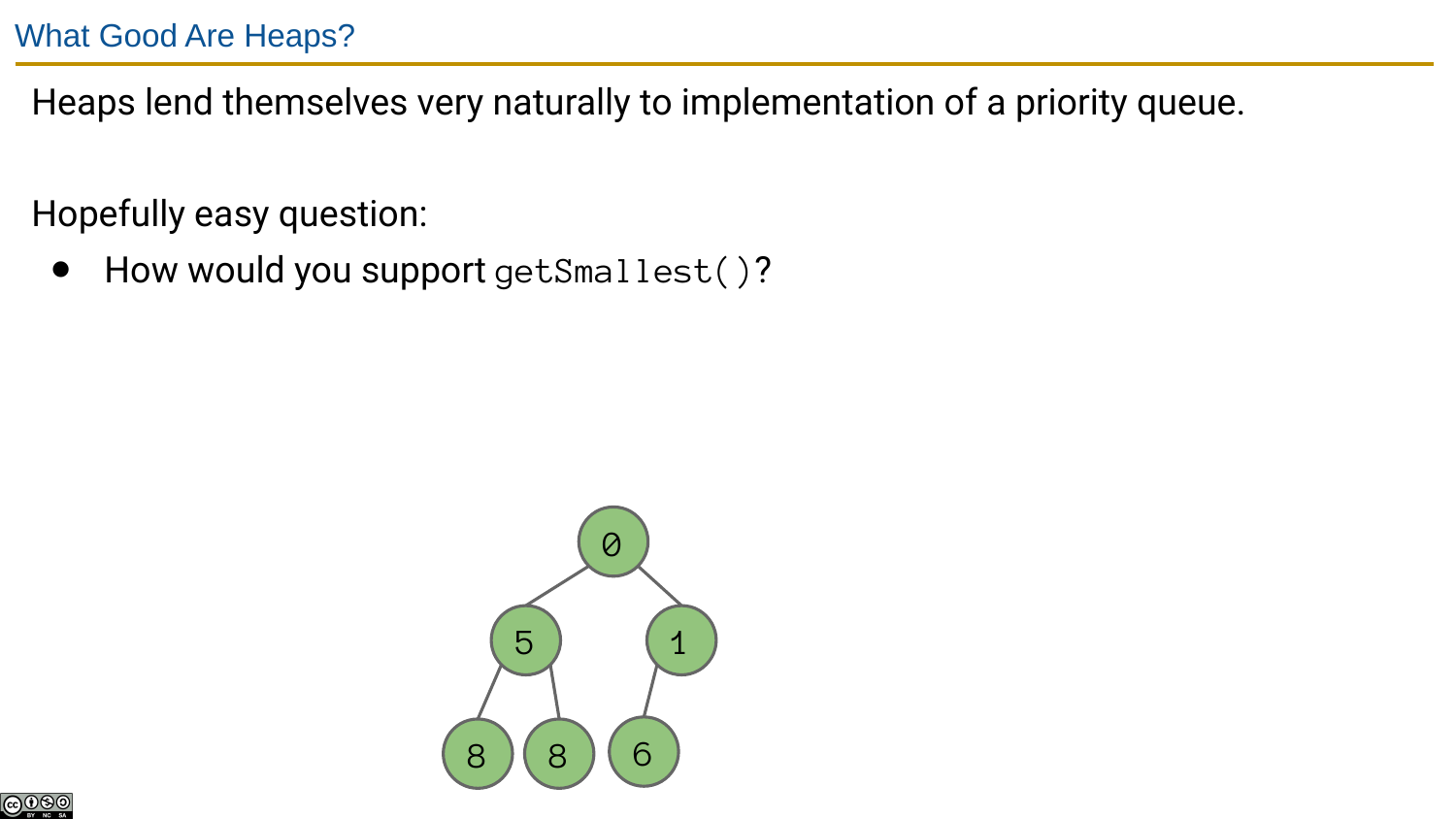

# What Good Are Heaps?
Heaps lend themselves very naturally to implementation of a priority queue.

Hopefully easy question:
How would you support getSmallest()?
0
5
1
6
8
8